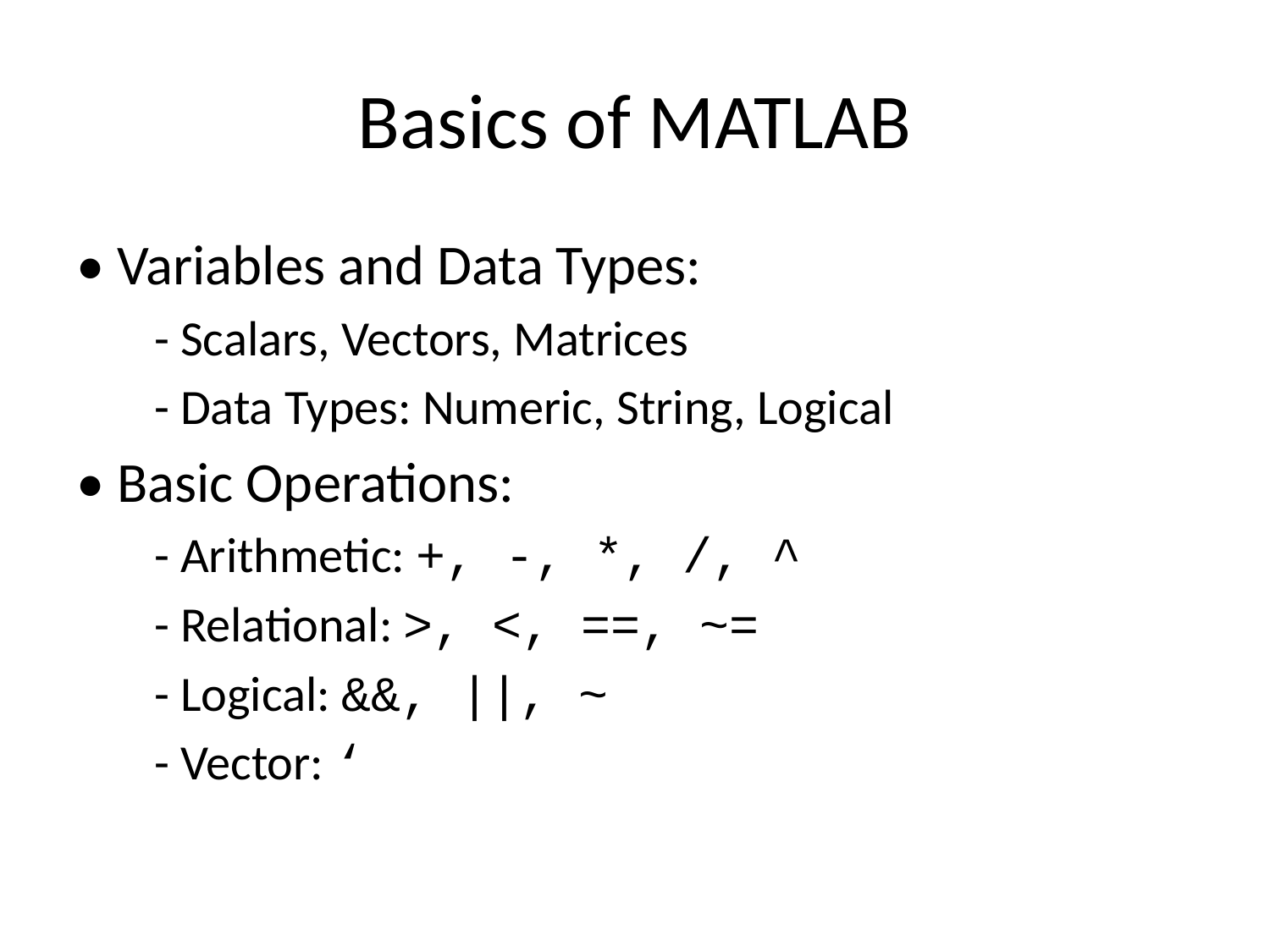

# Basics of MATLAB
• Variables and Data Types:
  - Scalars, Vectors, Matrices
  - Data Types: Numeric, String, Logical
• Basic Operations:
  - Arithmetic: +, -, *, /, ^
  - Relational: >, <, ==, ~=
  - Logical: &&, ||, ~
  - Vector: ‘